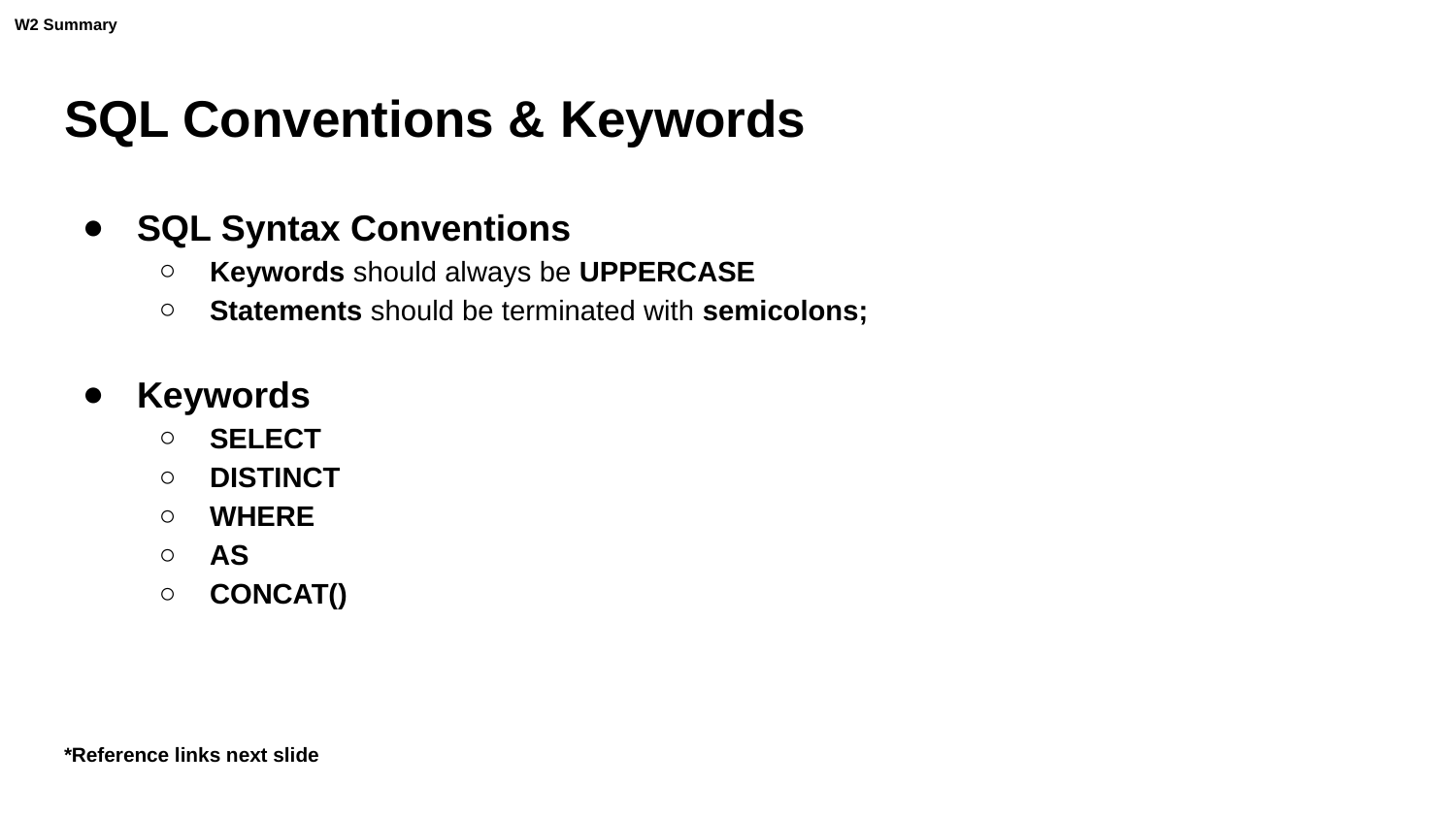

W2 Summary
# SQL Conventions & Keywords
SQL Syntax Conventions
Keywords should always be UPPERCASE
Statements should be terminated with semicolons;
Keywords
SELECT
DISTINCT
WHERE
AS
CONCAT()

*Reference links next slide